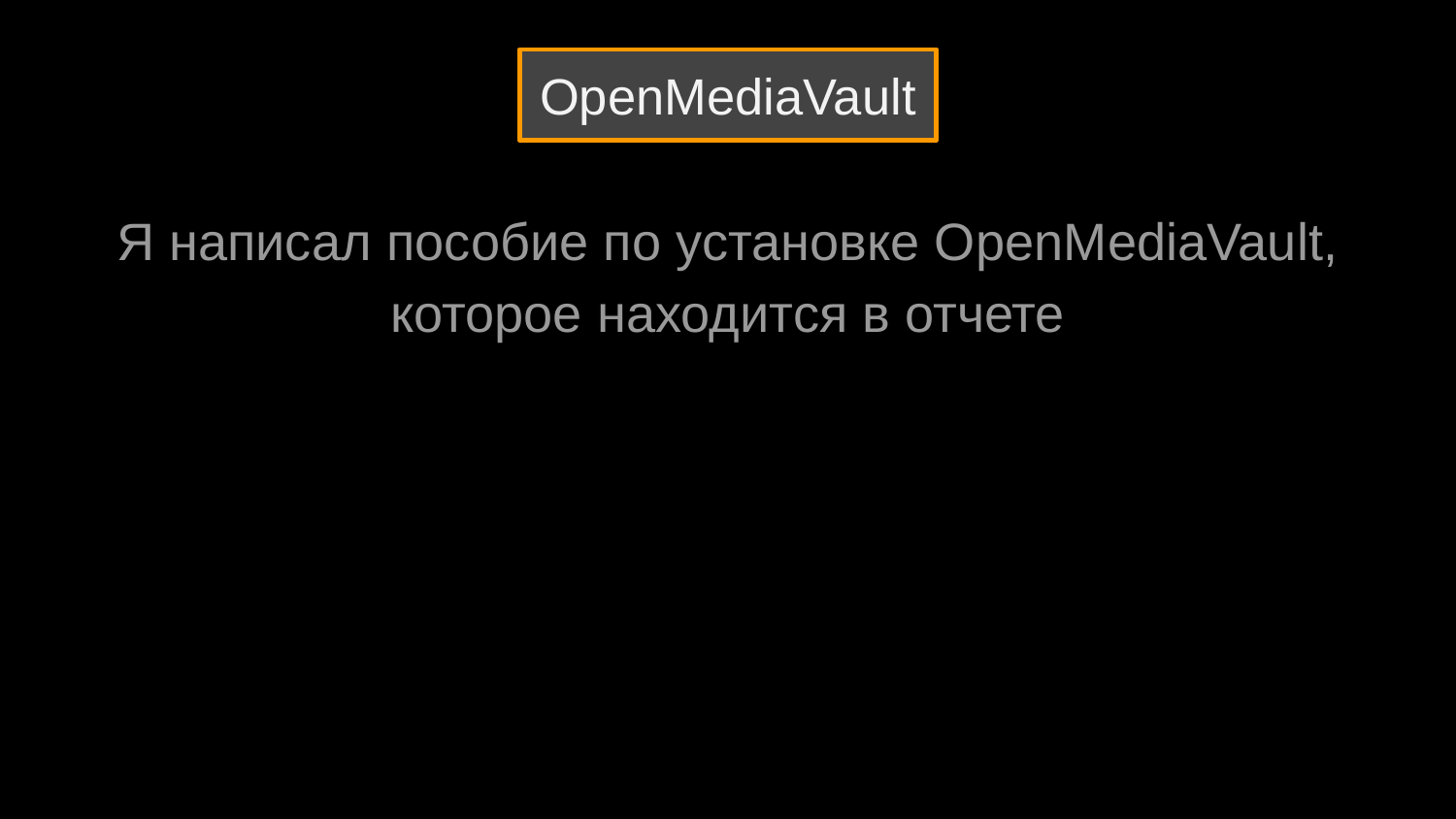

OpenMediaVault
#
Я написал пособие по установке OpenMediaVault, которое находится в отчете